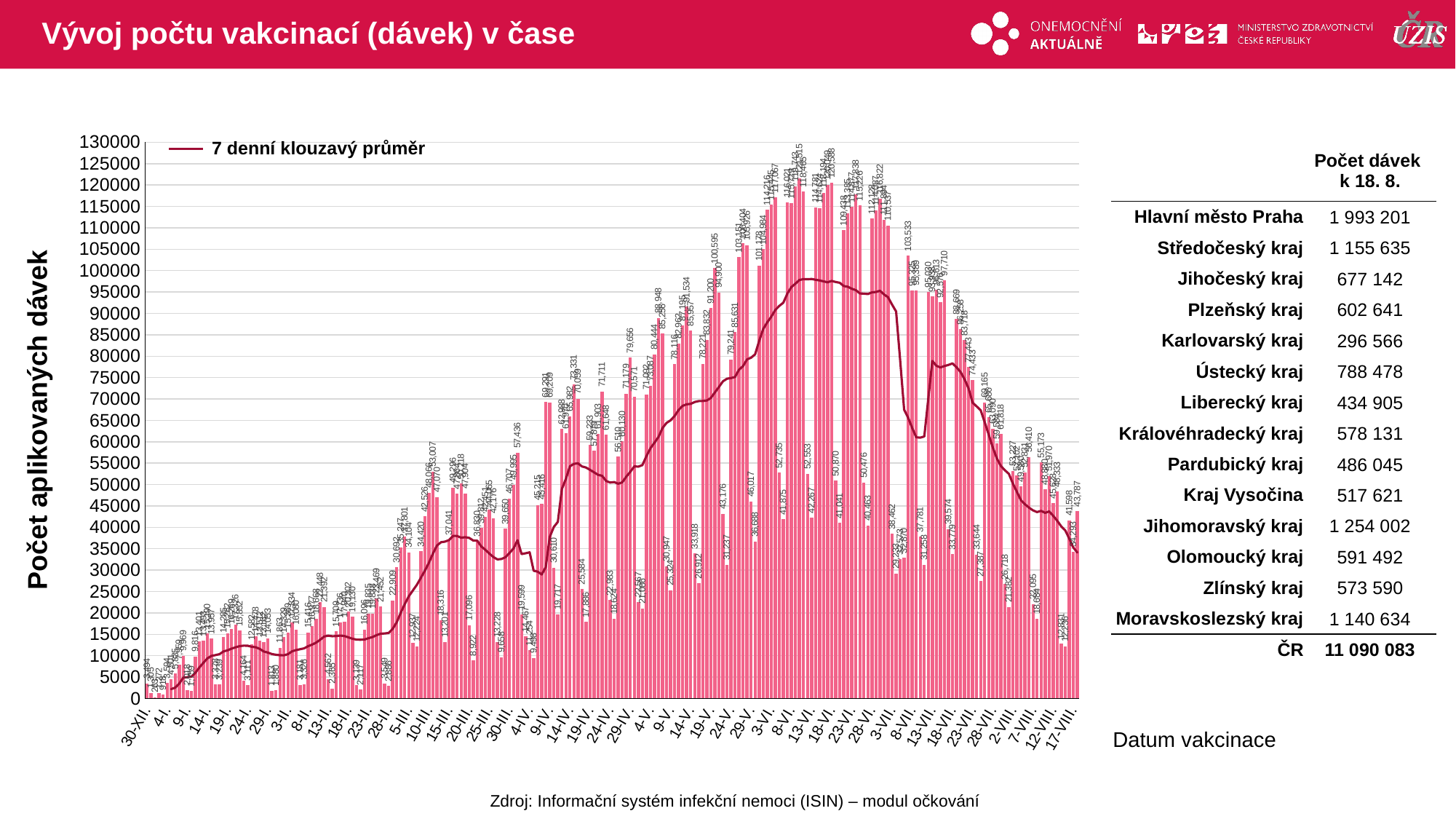

# Vývoj počtu vakcinací (dávek) v čase

### Chart

| Category | celkem |
|---|---|
| 30-XII. | 3494.0 |
| 31-XII. | 1305.0 |
| 1-I. | 263.0 |
| 2-I. | 1272.0 |
| 3-I. | 918.0 |
| 4-I. | 3594.0 |
| 5-I. | 4501.0 |
| 6-I. | 5835.0 |
| 7-I. | 7959.0 |
| 8-I. | 9969.0 |
| 9-I. | 2018.0 |
| 10-I. | 1759.0 |
| 11-I. | 9816.0 |
| 12-I. | 13401.0 |
| 13-I. | 13493.0 |
| 14-I. | 15190.0 |
| 15-I. | 13957.0 |
| 16-I. | 3378.0 |
| 17-I. | 3239.0 |
| 18-I. | 14285.0 |
| 19-I. | 15262.0 |
| 20-I. | 16269.0 |
| 21-I. | 17326.0 |
| 22-I. | 15852.0 |
| 23-I. | 4164.0 |
| 24-I. | 3111.0 |
| 25-I. | 12582.0 |
| 26-I. | 14478.0 |
| 27-I. | 13512.0 |
| 28-I. | 13162.0 |
| 29-I. | 14053.0 |
| 30-I. | 1813.0 |
| 31-I. | 1880.0 |
| 1-II. | 11863.0 |
| 2-II. | 14329.0 |
| 3-II. | 15369.0 |
| 4-II. | 17834.0 |
| 5-II. | 16080.0 |
| 6-II. | 3181.0 |
| 7-II. | 3326.0 |
| 8-II. | 15416.0 |
| 9-II. | 16977.0 |
| 10-II. | 18668.0 |
| 11-II. | 22448.0 |
| 12-II. | 21392.0 |
| 13-II. | 4562.0 |
| 14-II. | 2365.0 |
| 15-II. | 15709.0 |
| 16-II. | 17736.0 |
| 17-II. | 17940.0 |
| 18-II. | 20302.0 |
| 19-II. | 19130.0 |
| 20-II. | 3139.0 |
| 21-II. | 2117.0 |
| 22-II. | 16096.0 |
| 23-II. | 19835.0 |
| 24-II. | 19838.0 |
| 25-II. | 23469.0 |
| 26-II. | 21452.0 |
| 27-II. | 3549.0 |
| 28-II. | 2886.0 |
| 1-III. | 22909.0 |
| 2-III. | 30692.0 |
| 3-III. | 35247.0 |
| 4-III. | 37801.0 |
| 5-III. | 34104.0 |
| 6-III. | 12937.0 |
| 7-III. | 12224.0 |
| 8-III. | 34420.0 |
| 9-III. | 42526.0 |
| 10-III. | 48066.0 |
| 11-III. | 53007.0 |
| 12-III. | 47070.0 |
| 13-III. | 18316.0 |
| 14-III. | 13201.0 |
| 15-III. | 37041.0 |
| 16-III. | 49296.0 |
| 17-III. | 47864.0 |
| 18-III. | 50218.0 |
| 19-III. | 47904.0 |
| 20-III. | 17096.0 |
| 21-III. | 8922.0 |
| 22-III. | 36830.0 |
| 23-III. | 39812.0 |
| 24-III. | 42451.0 |
| 25-III. | 44065.0 |
| 26-III. | 42176.0 |
| 27-III. | 13228.0 |
| 28-III. | 9658.0 |
| 29-III. | 39650.0 |
| 30-III. | 46707.0 |
| 31-III. | 49995.0 |
| 1-IV. | 57436.0 |
| 2-IV. | 19599.0 |
| 3-IV. | 14467.0 |
| 4-IV. | 11254.0 |
| 5-IV. | 9498.0 |
| 6-IV. | 45215.0 |
| 7-IV. | 45416.0 |
| 8-IV. | 69291.0 |
| 9-IV. | 69209.0 |
| 10-IV. | 30610.0 |
| 11-IV. | 19717.0 |
| 12-IV. | 62988.0 |
| 13-IV. | 61970.0 |
| 14-IV. | 65982.0 |
| 15-IV. | 73331.0 |
| 16-IV. | 70059.0 |
| 17-IV. | 25584.0 |
| 18-IV. | 17886.0 |
| 19-IV. | 59233.0 |
| 20-IV. | 57879.0 |
| 21-IV. | 61903.0 |
| 22-IV. | 71711.0 |
| 23-IV. | 61648.0 |
| 24-IV. | 22983.0 |
| 25-IV. | 18624.0 |
| 26-IV. | 56510.0 |
| 27-IV. | 60130.0 |
| 28-IV. | 71179.0 |
| 29-IV. | 79656.0 |
| 30-IV. | 70571.0 |
| 1-V. | 22567.0 |
| 2-V. | 21086.0 |
| 3-V. | 71092.0 |
| 4-V. | 73087.0 |
| 5-V. | 80444.0 |
| 6-V. | 88948.0 |
| 7-V. | 85256.0 |
| 8-V. | 30947.0 |
| 9-V. | 25324.0 |
| 10-V. | 78116.0 |
| 11-V. | 82962.0 |
| 12-V. | 87195.0 |
| 13-V. | 91534.0 |
| 14-V. | 85957.0 |
| 15-V. | 33918.0 |
| 16-V. | 26912.0 |
| 17-V. | 78221.0 |
| 18-V. | 83832.0 |
| 19-V. | 91200.0 |
| 20-V. | 100595.0 |
| 21-V. | 94900.0 |
| 22-V. | 43176.0 |
| 23-V. | 31237.0 |
| 24-V. | 79241.0 |
| 25-V. | 85631.0 |
| 26-V. | 103151.0 |
| 27-V. | 106404.0 |
| 28-V. | 105926.0 |
| 29-V. | 46017.0 |
| 30-V. | 36688.0 |
| 31-V. | 101178.0 |
| 1-VI. | 104984.0 |
| 2-VI. | 114216.0 |
| 3-VI. | 115445.0 |
| 4-VI. | 117067.0 |
| 5-VI. | 52735.0 |
| 6-VI. | 41875.0 |
| 7-VI. | 116021.0 |
| 8-VI. | 115729.0 |
| 9-VI. | 119743.0 |
| 10-VI. | 121515.0 |
| 11-VI. | 118465.0 |
| 12-VI. | 52553.0 |
| 13-VI. | 42267.0 |
| 14-VI. | 114781.0 |
| 15-VI. | 114624.0 |
| 16-VI. | 118194.0 |
| 17-VI. | 120049.0 |
| 18-VI. | 120588.0 |
| 19-VI. | 50870.0 |
| 20-VI. | 41041.0 |
| 21-VI. | 109438.0 |
| 22-VI. | 113385.0 |
| 23-VI. | 114877.0 |
| 24-VI. | 117838.0 |
| 25-VI. | 115226.0 |
| 26-VI. | 50476.0 |
| 27-VI. | 40463.0 |
| 28-VI. | 112128.0 |
| 29-VI. | 114087.0 |
| 30-VI. | 116822.0 |
| 1-VII. | 111894.0 |
| 2-VII. | 110537.0 |
| 3-VII. | 38462.0 |
| 4-VII. | 29233.0 |
| 5-VII. | 32573.0 |
| 6-VII. | 32870.0 |
| 7-VII. | 103533.0 |
| 8-VII. | 95325.0 |
| 9-VII. | 95389.0 |
| 10-VII. | 37781.0 |
| 11-VII. | 31258.0 |
| 12-VII. | 95030.0 |
| 13-VII. | 93938.0 |
| 14-VII. | 95613.0 |
| 15-VII. | 92576.0 |
| 16-VII. | 97710.0 |
| 17-VII. | 39574.0 |
| 18-VII. | 33779.0 |
| 19-VII. | 88669.0 |
| 20-VII. | 86258.0 |
| 21-VII. | 83718.0 |
| 22-VII. | 77443.0 |
| 23-VII. | 74433.0 |
| 24-VII. | 33644.0 |
| 25-VII. | 27387.0 |
| 26-VII. | 69165.0 |
| 27-VII. | 65686.0 |
| 28-VII. | 63090.0 |
| 29-VII. | 59584.0 |
| 30-VII. | 61818.0 |
| 31-VII. | 26718.0 |
| 1-VIII. | 21382.0 |
| 2-VIII. | 53227.0 |
| 3-VIII. | 52102.0 |
| 4-VIII. | 49580.0 |
| 5-VIII. | 52831.0 |
| 6-VIII. | 56410.0 |
| 7-VIII. | 22095.0 |
| 8-VIII. | 18684.0 |
| 9-VIII. | 55173.0 |
| 10-VIII. | 48880.0 |
| 11-VIII. | 51970.0 |
| 12-VIII. | 45628.0 |
| 13-VIII. | 48333.0 |
| 14-VIII. | 12831.0 |
| 15-VIII. | 12236.0 |
| 16-VIII. | 41598.0 |
| 17-VIII. | 34293.0 |
| 18-VIII. | 43787.0 |
7 denní klouzavý průměr
|  | Počet dávek k 18. 8. |
| --- | --- |
| Hlavní město Praha | 1 993 201 |
| Středočeský kraj | 1 155 635 |
| Jihočeský kraj | 677 142 |
| Plzeňský kraj | 602 641 |
| Karlovarský kraj | 296 566 |
| Ústecký kraj | 788 478 |
| Liberecký kraj | 434 905 |
| Královéhradecký kraj | 578 131 |
| Pardubický kraj | 486 045 |
| Kraj Vysočina | 517 621 |
| Jihomoravský kraj | 1 254 002 |
| Olomoucký kraj | 591 492 |
| Zlínský kraj | 573 590 |
| Moravskoslezský kraj | 1 140 634 |
| ČR | 11 090 083 |
Počet aplikovaných dávek
Datum vakcinace
Zdroj: Informační systém infekční nemoci (ISIN) – modul očkování